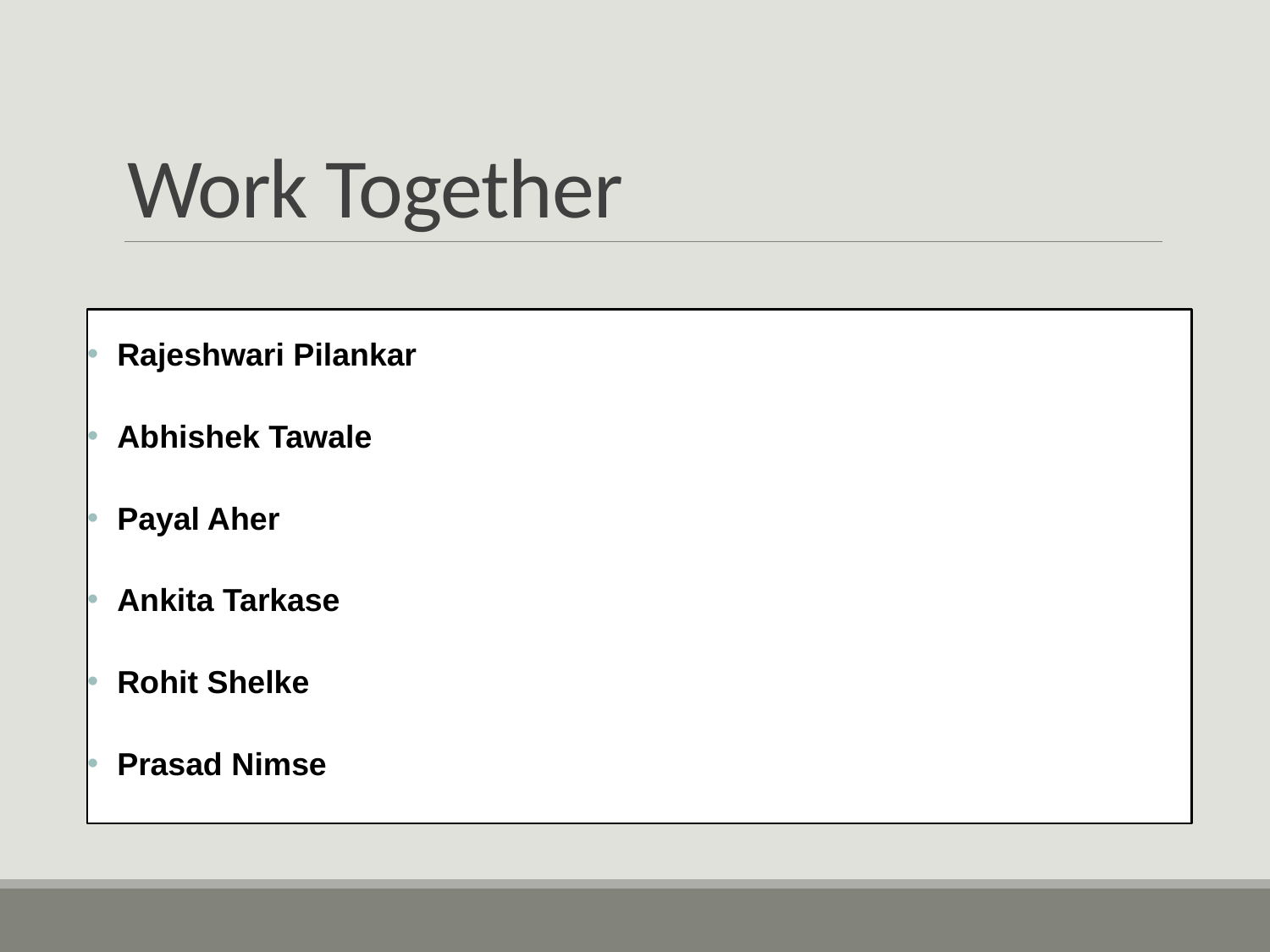

# Work Together
Rajeshwari Pilankar
Abhishek Tawale
Payal Aher
Ankita Tarkase
Rohit Shelke
Prasad Nimse